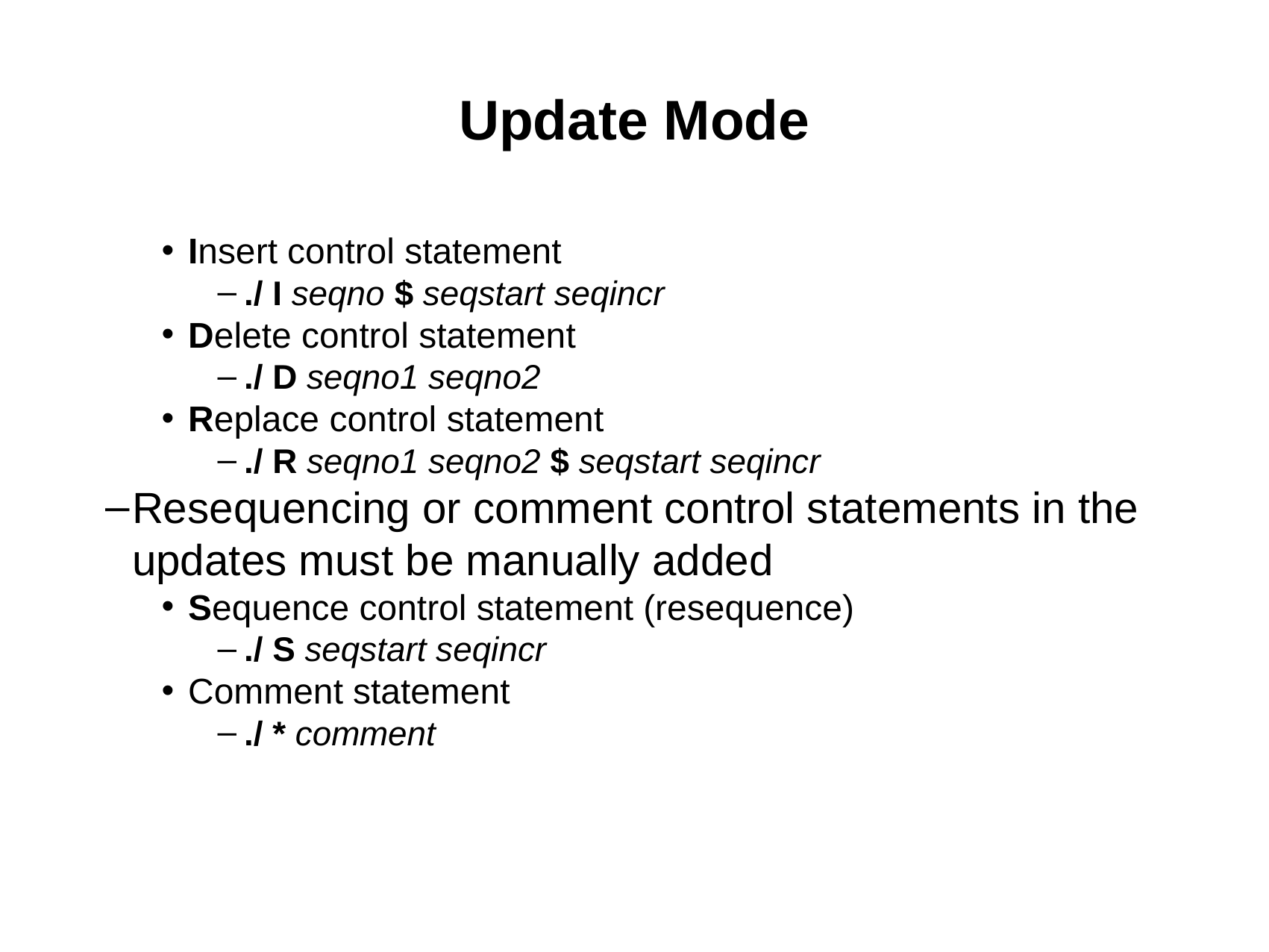

Update Mode
Insert control statement
./ I seqno $ seqstart seqincr
Delete control statement
./ D seqno1 seqno2
Replace control statement
./ R seqno1 seqno2 $ seqstart seqincr
Resequencing or comment control statements in the updates must be manually added
Sequence control statement (resequence)
./ S seqstart seqincr
Comment statement
./ * comment